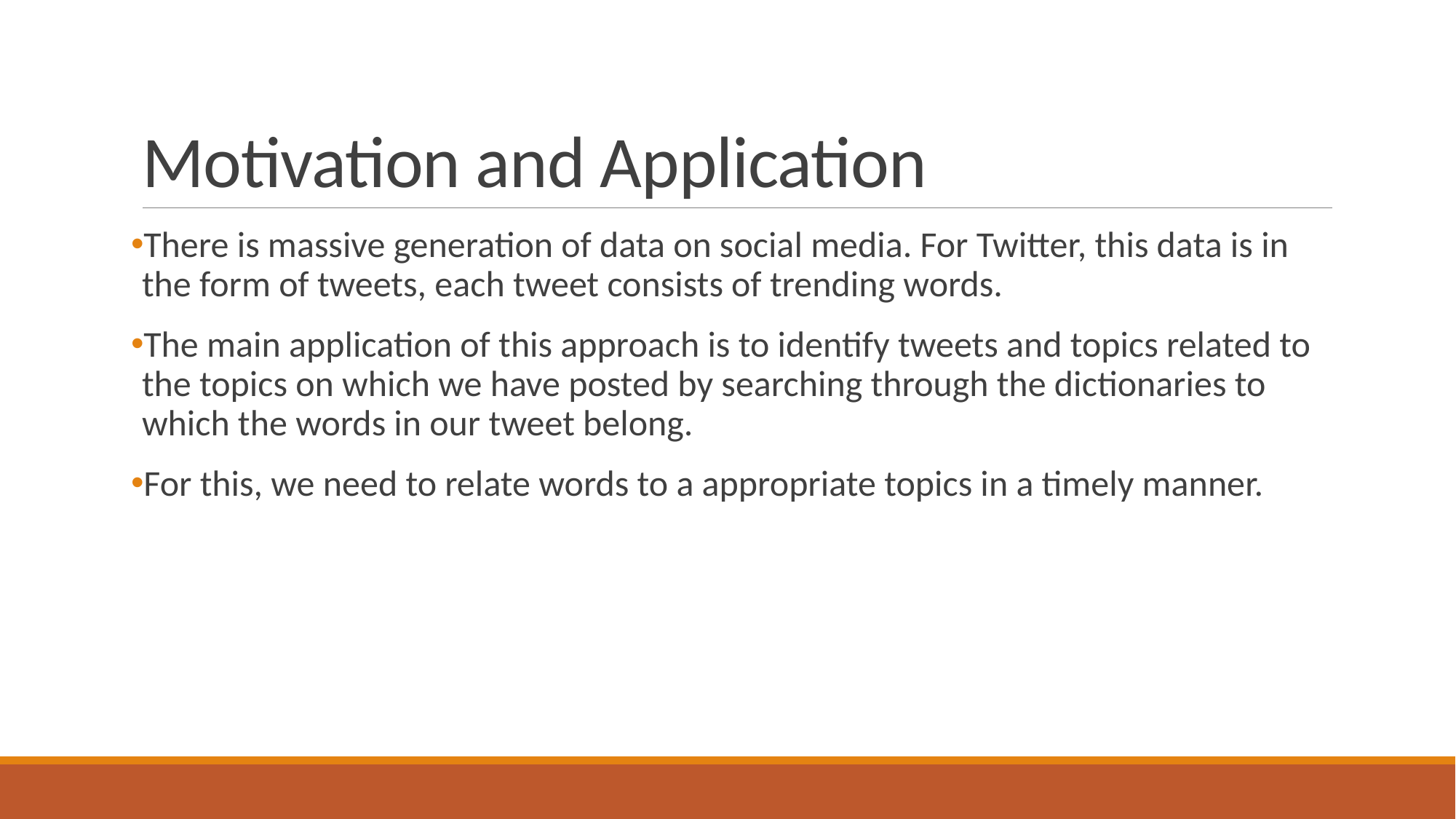

# Motivation and Application
There is massive generation of data on social media. For Twitter, this data is in the form of tweets, each tweet consists of trending words.
The main application of this approach is to identify tweets and topics related to the topics on which we have posted by searching through the dictionaries to which the words in our tweet belong.
For this, we need to relate words to a appropriate topics in a timely manner.